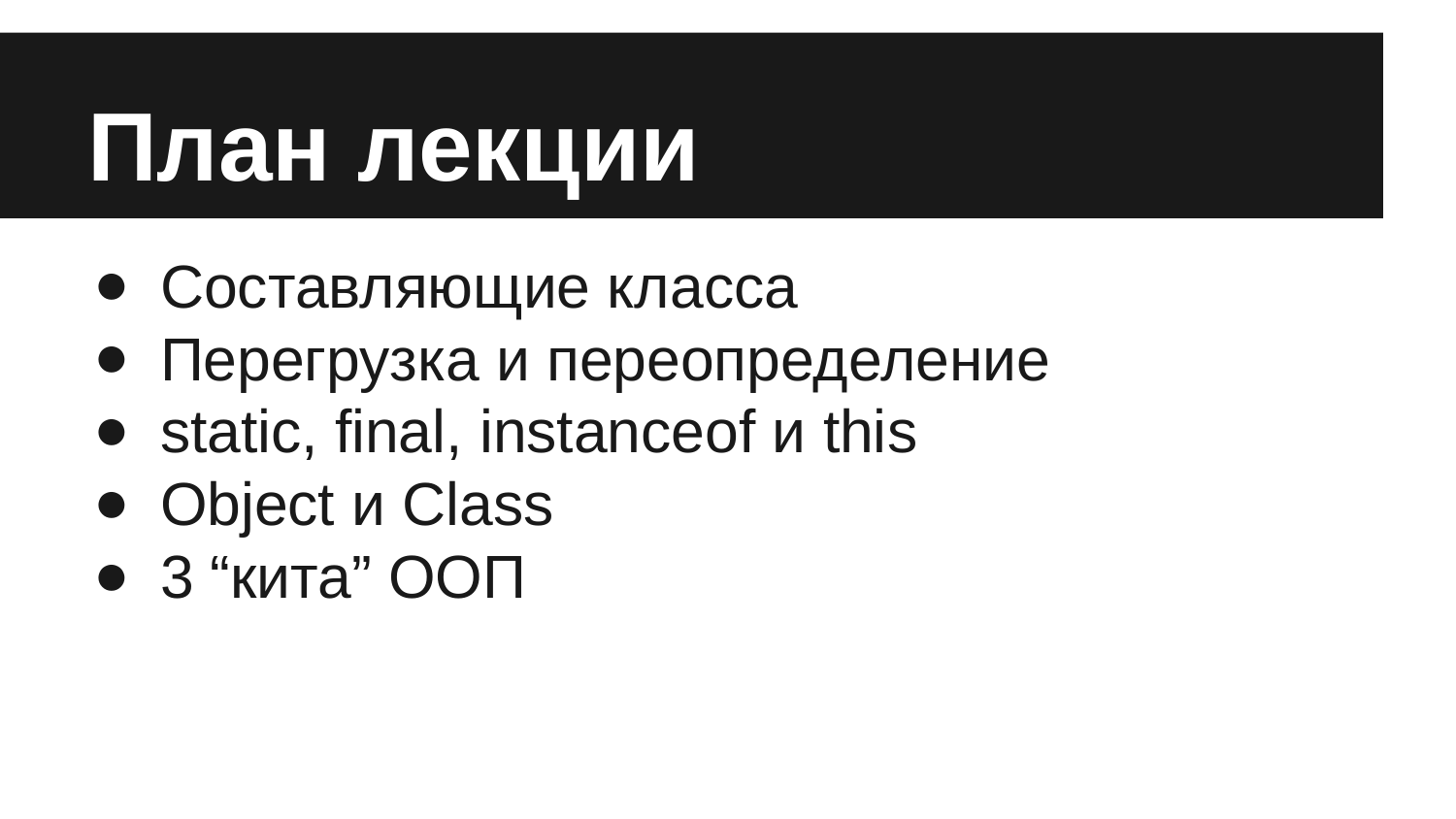

# План лекции
Составляющие класса
Перегрузка и переопределение
static, final, instanceof и this
Object и Class
3 “кита” ООП